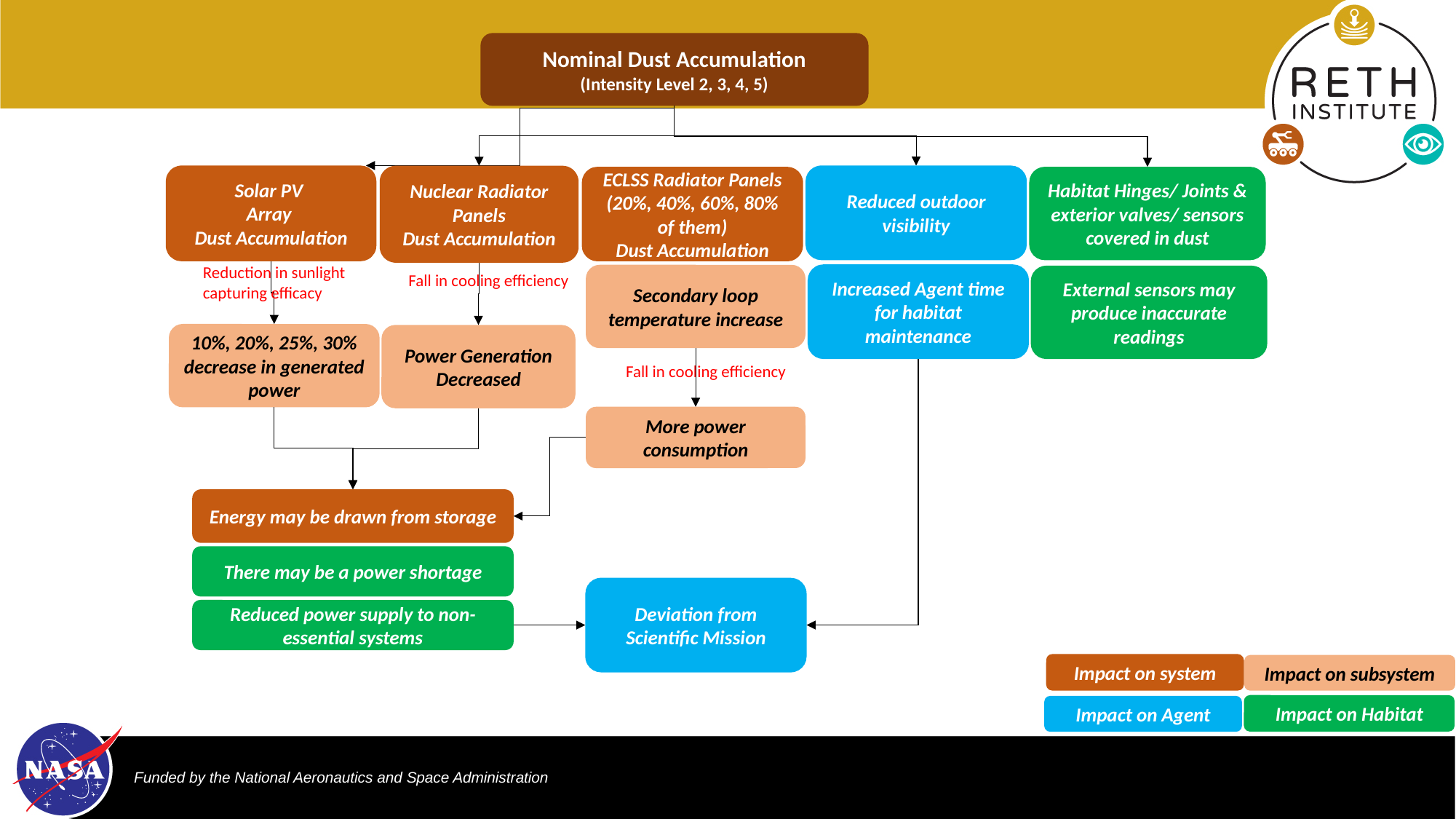

Nominal Dust Accumulation
(Intensity Level 2, 3, 4, 5)
Solar PV
Array
Dust Accumulation
Reduced outdoor visibility
Nuclear Radiator
Panels
Dust Accumulation
ECLSS Radiator Panels (20%, 40%, 60%, 80% of them)
Dust Accumulation
Habitat Hinges/ Joints & exterior valves/ sensors covered in dust
Reduction in sunlight capturing efficacy
Increased Agent time for habitat maintenance
Fall in cooling efficiency
Secondary loop temperature increase
External sensors may produce inaccurate readings
10%, 20%, 25%, 30% decrease in generated power
Power Generation Decreased
Fall in cooling efficiency
More power consumption
Energy may be drawn from storage
There may be a power shortage
Deviation from Scientific Mission
Reduced power supply to non-essential systems
Impact on system
Impact on subsystem
Impact on Habitat
Impact on Agent